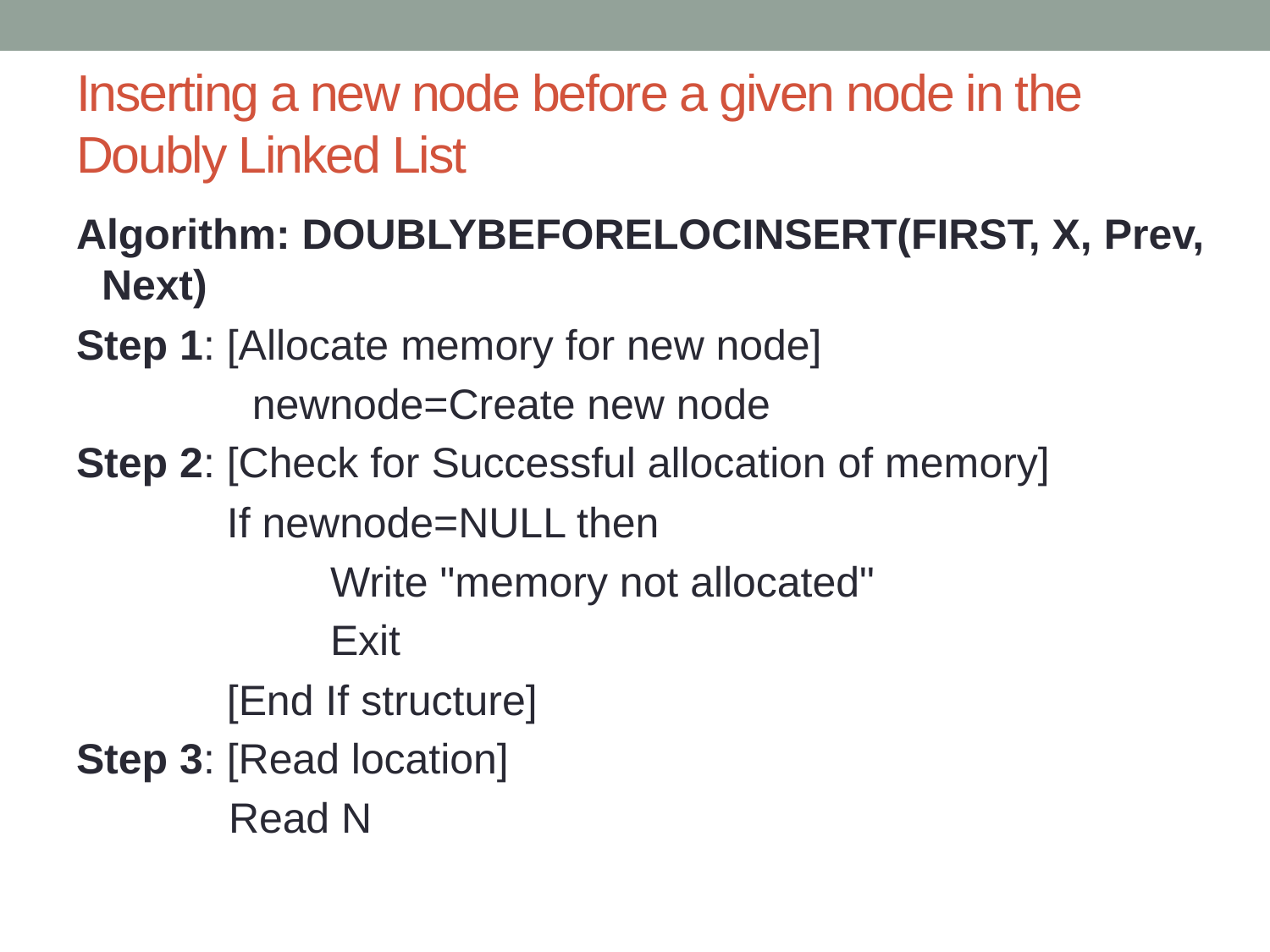

# Inserting a new node before a given node in the Doubly Linked List
Algorithm: DOUBLYBEFORELOCINSERT(FIRST, X, Prev, Next)
Step 1: [Allocate memory for new node]
		  newnode=Create new node
Step 2: [Check for Successful allocation of memory]
	  If newnode=NULL then
		Write "memory not allocated"
		Exit
	  [End If structure]
Step 3: [Read location]
		Read N